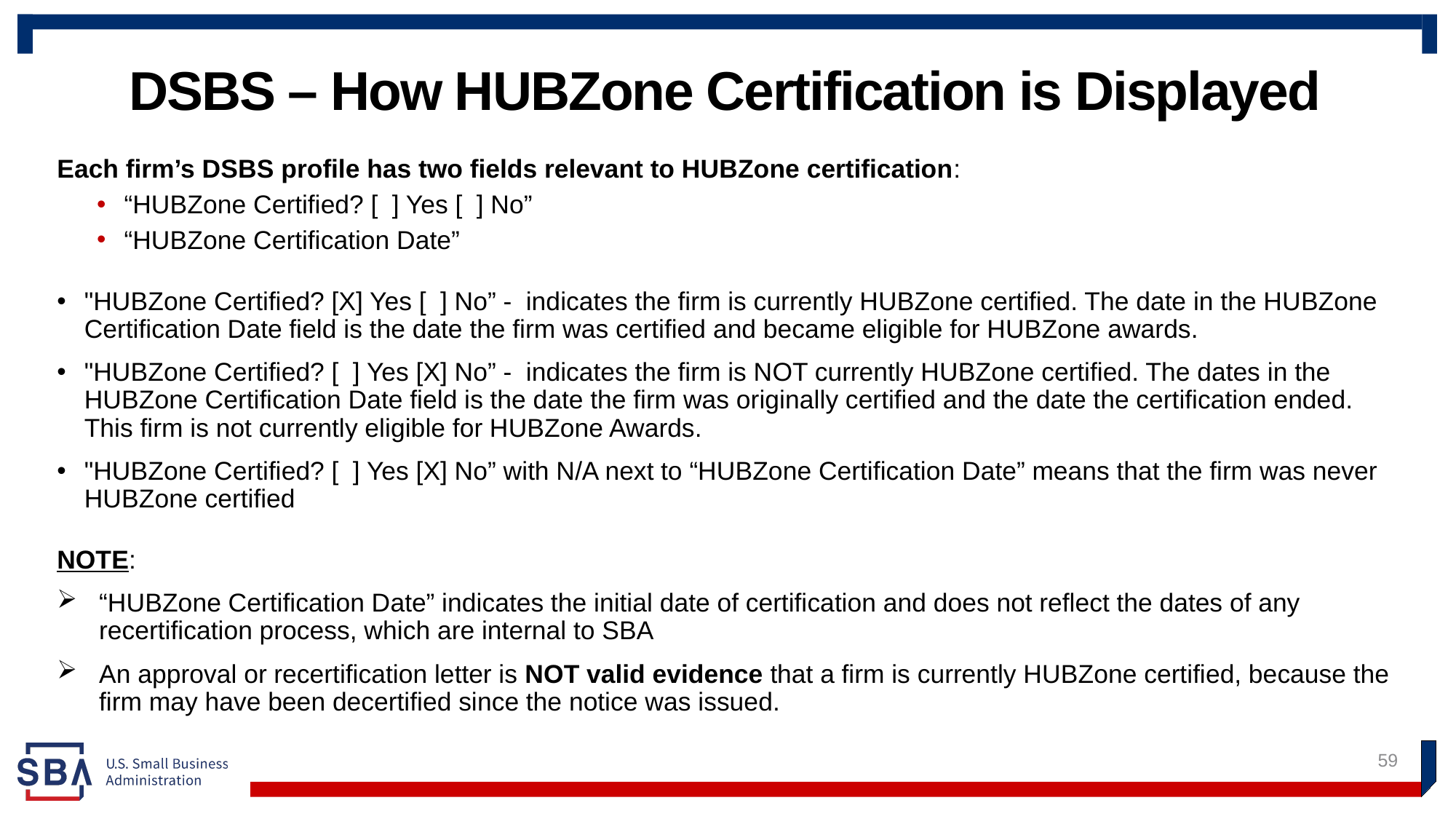

# DSBS – How HUBZone Certification is Displayed
Each firm’s DSBS profile has two fields relevant to HUBZone certification:
“HUBZone Certified? [  ] Yes [  ] No”
“HUBZone Certification Date”
"HUBZone Certified? [X] Yes [  ] No” -  indicates the firm is currently HUBZone certified. The date in the HUBZone Certification Date field is the date the firm was certified and became eligible for HUBZone awards.
"HUBZone Certified? [  ] Yes [X] No” -  indicates the firm is NOT currently HUBZone certified. The dates in the HUBZone Certification Date field is the date the firm was originally certified and the date the certification ended.  This firm is not currently eligible for HUBZone Awards.
"HUBZone Certified? [  ] Yes [X] No” with N/A next to “HUBZone Certification Date” means that the firm was never HUBZone certified
NOTE:
“HUBZone Certification Date” indicates the initial date of certification and does not reflect the dates of any recertification process, which are internal to SBA
An approval or recertification letter is NOT valid evidence that a firm is currently HUBZone certified, because the firm may have been decertified since the notice was issued.
59